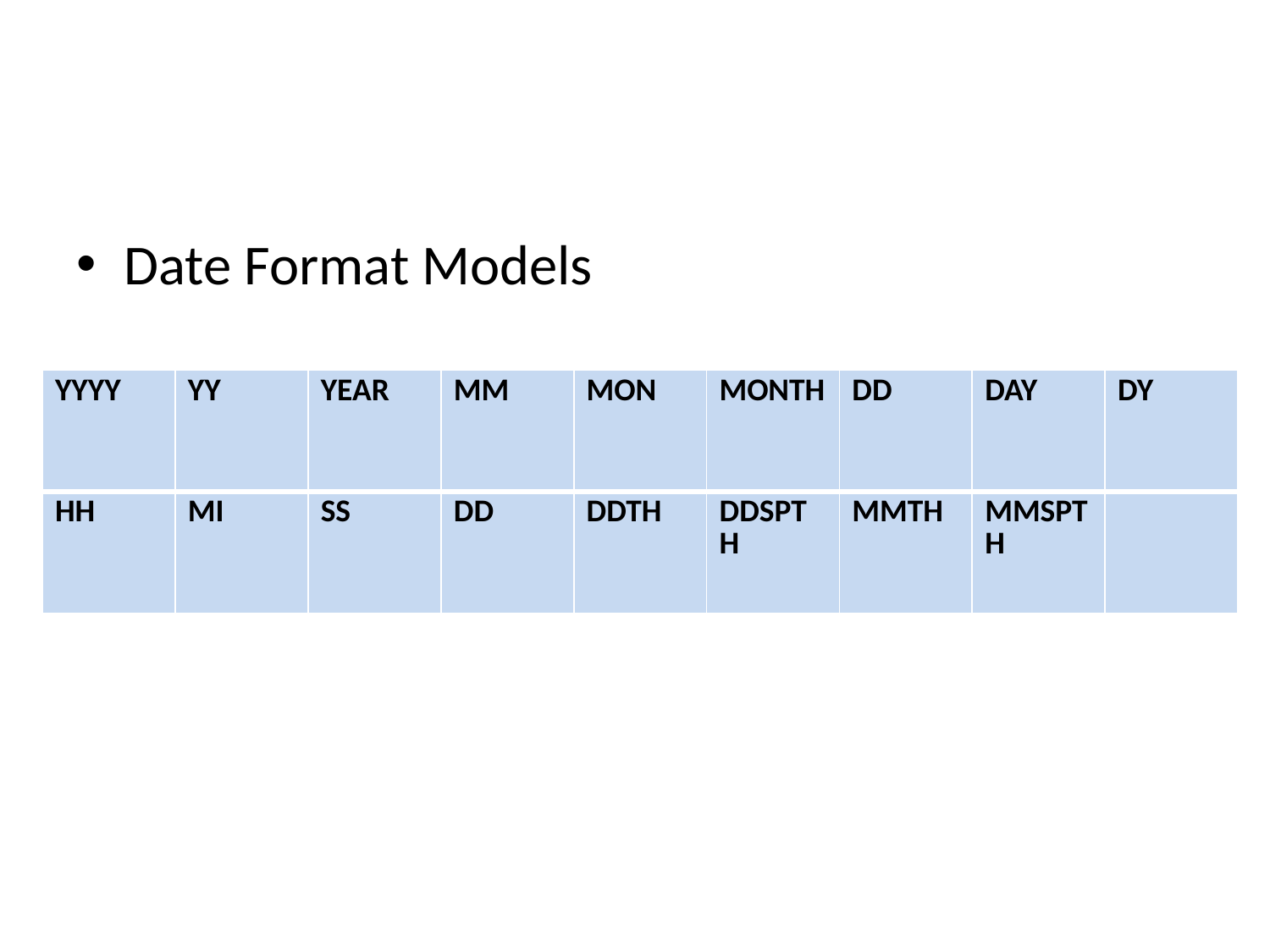

Date Format Models

| YYYY | YY | YEAR | MM | MON | MONTH | DD | DAY | DY |
| --- | --- | --- | --- | --- | --- | --- | --- | --- |
| HH | MI | SS | DD | DDTH | DDSPTH | MMTH | MMSPTH |  |